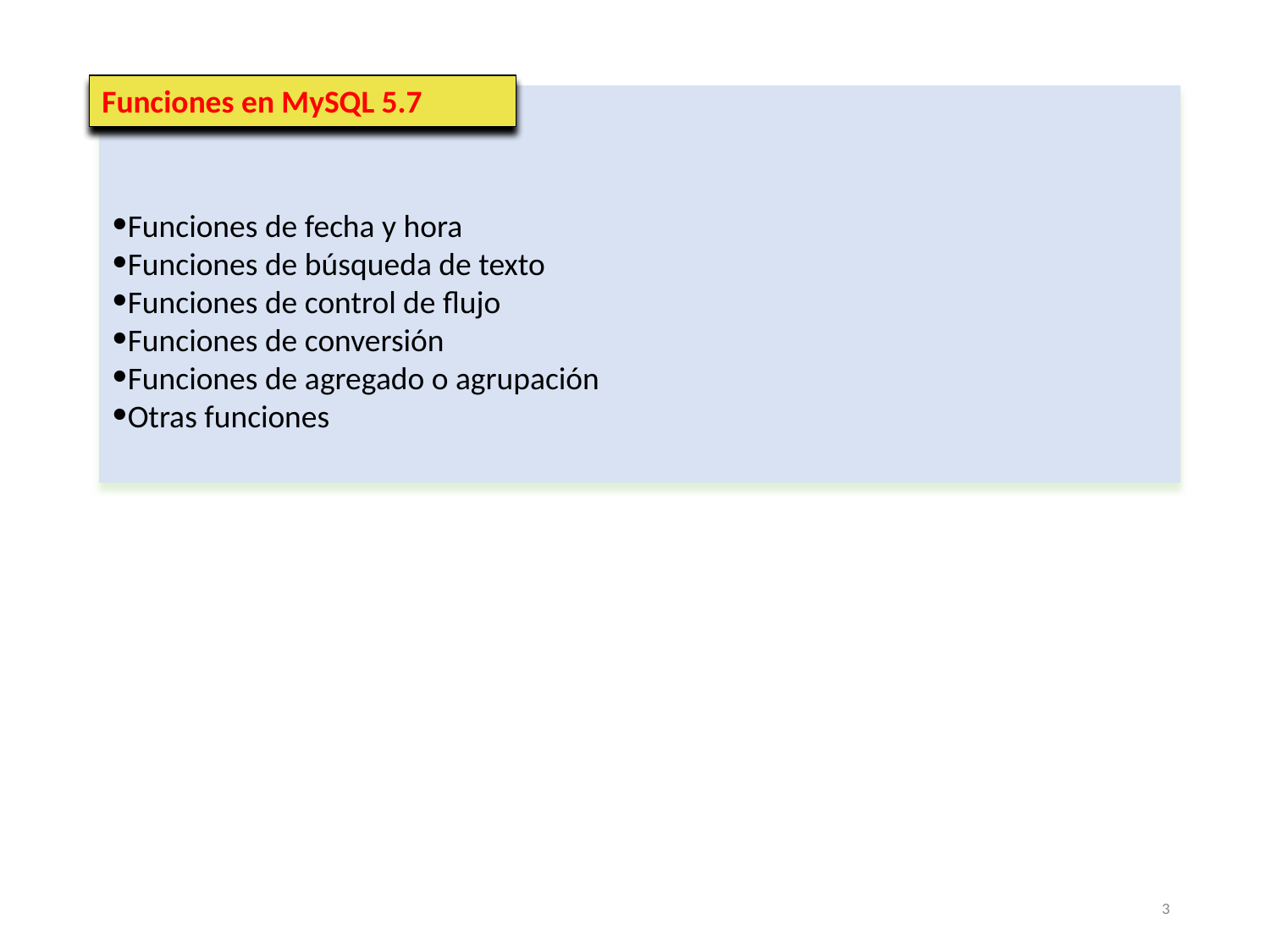

Funciones en MySQL 5.7

Funciones de fecha y hora
Funciones de búsqueda de texto
Funciones de control de flujo
Funciones de conversión
Funciones de agregado o agrupación
Otras funciones

3